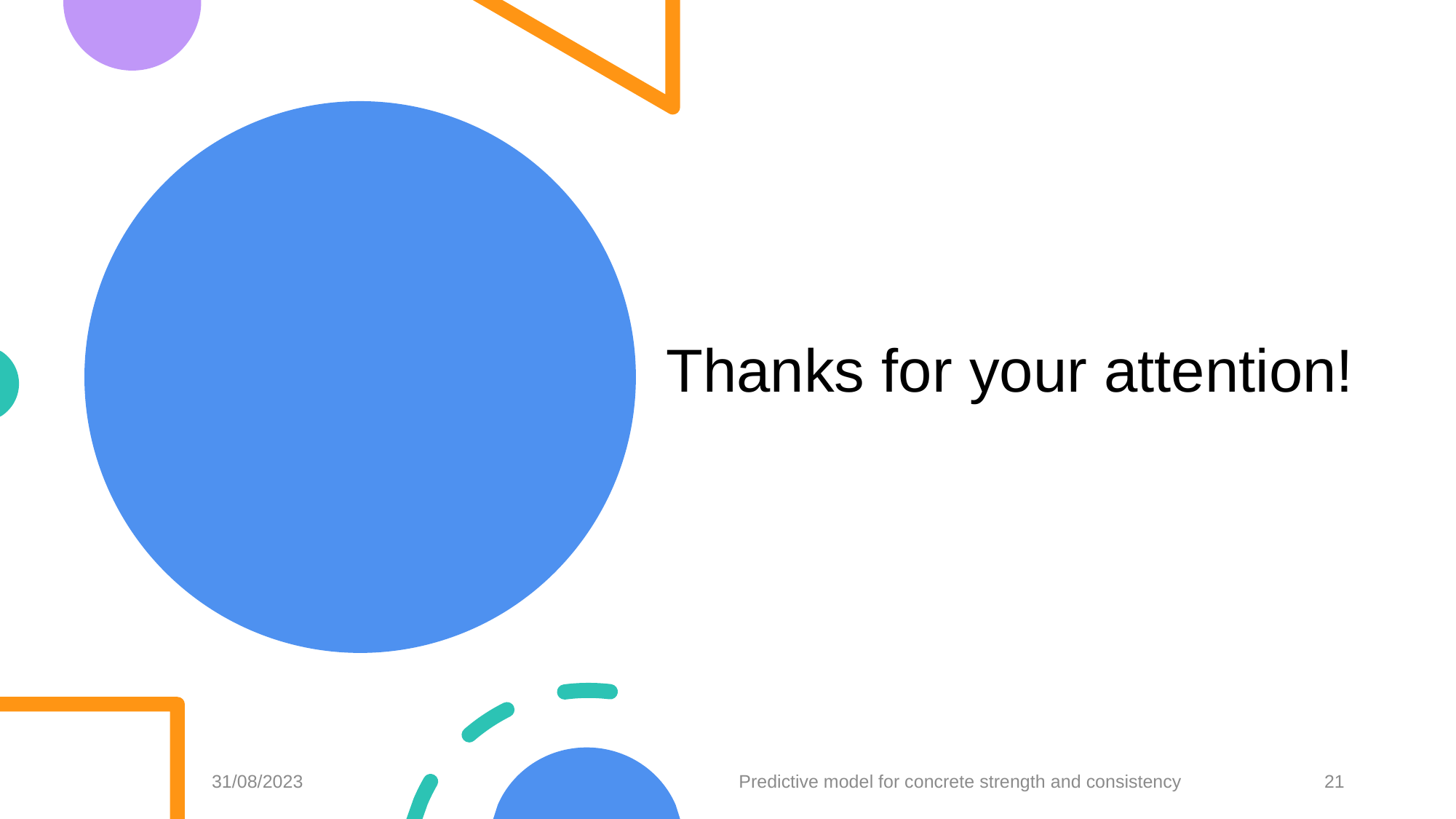

Thanks for your attention!
31/08/2023
Predictive model for concrete strength and consistency
21